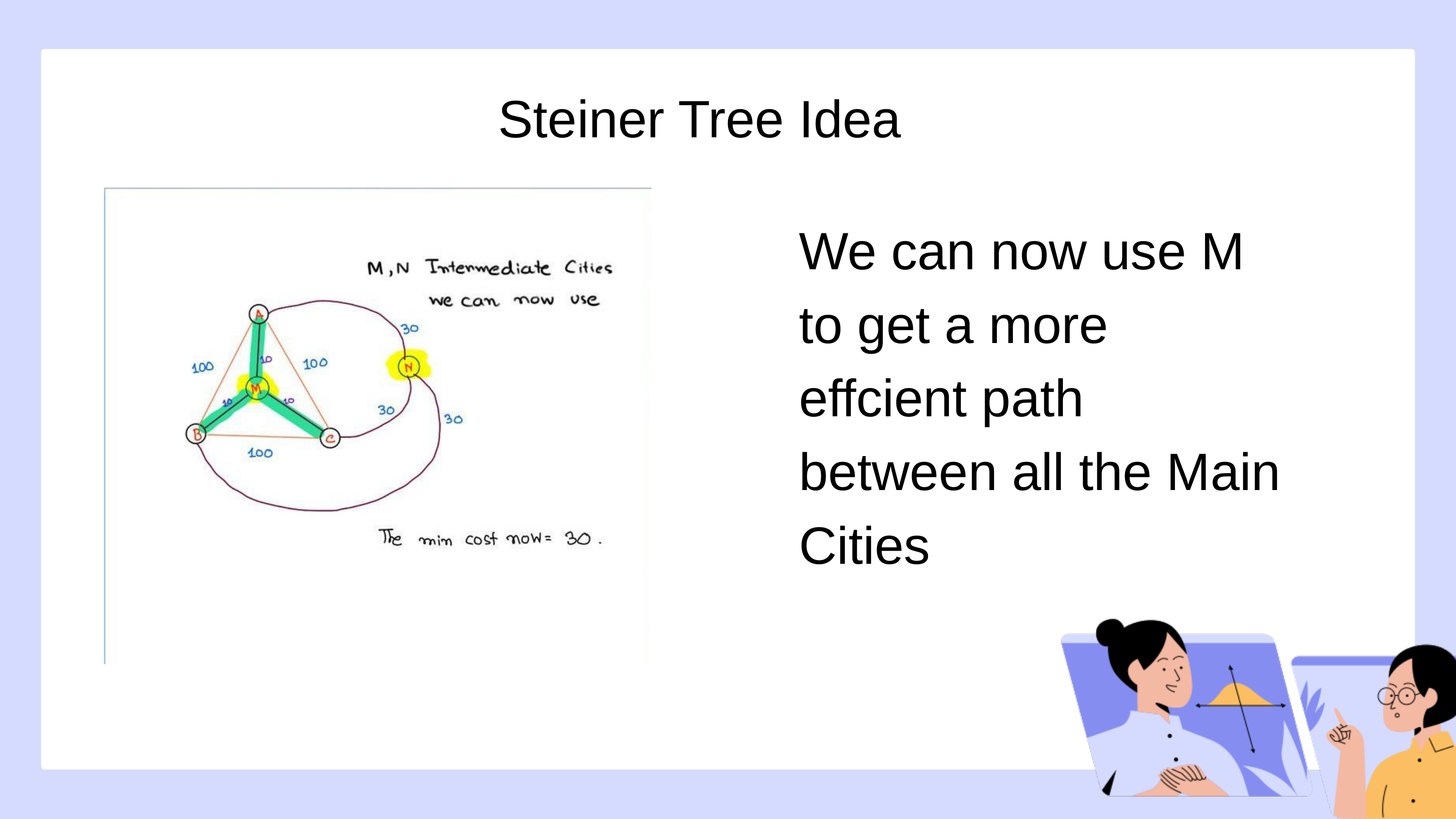

Steiner Tree Idea

We can now use M to get a more effcient path between all the Main Cities